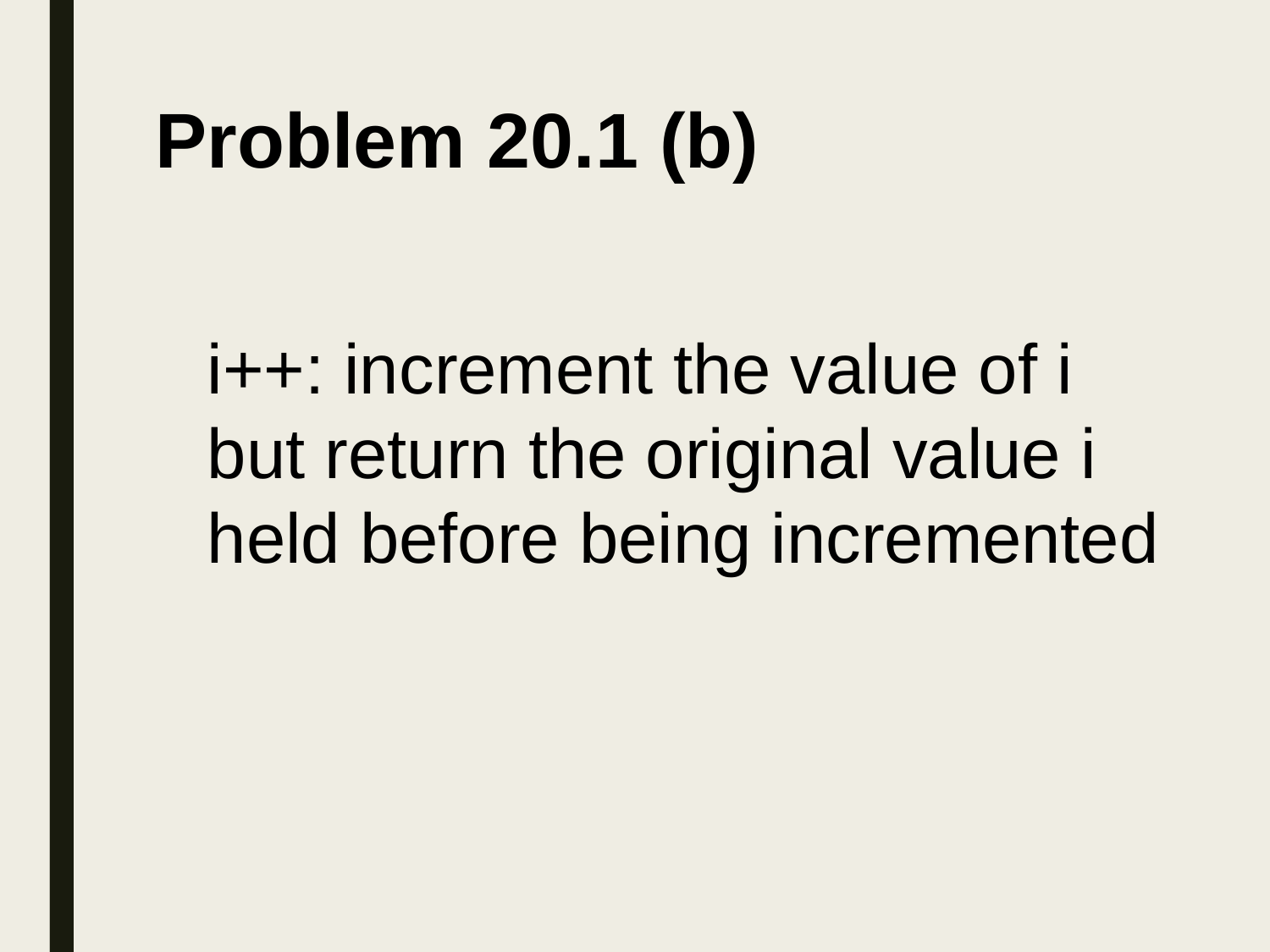

# Problem 20.1 (b)

i++: increment the value of i but return the original value i held before being incremented